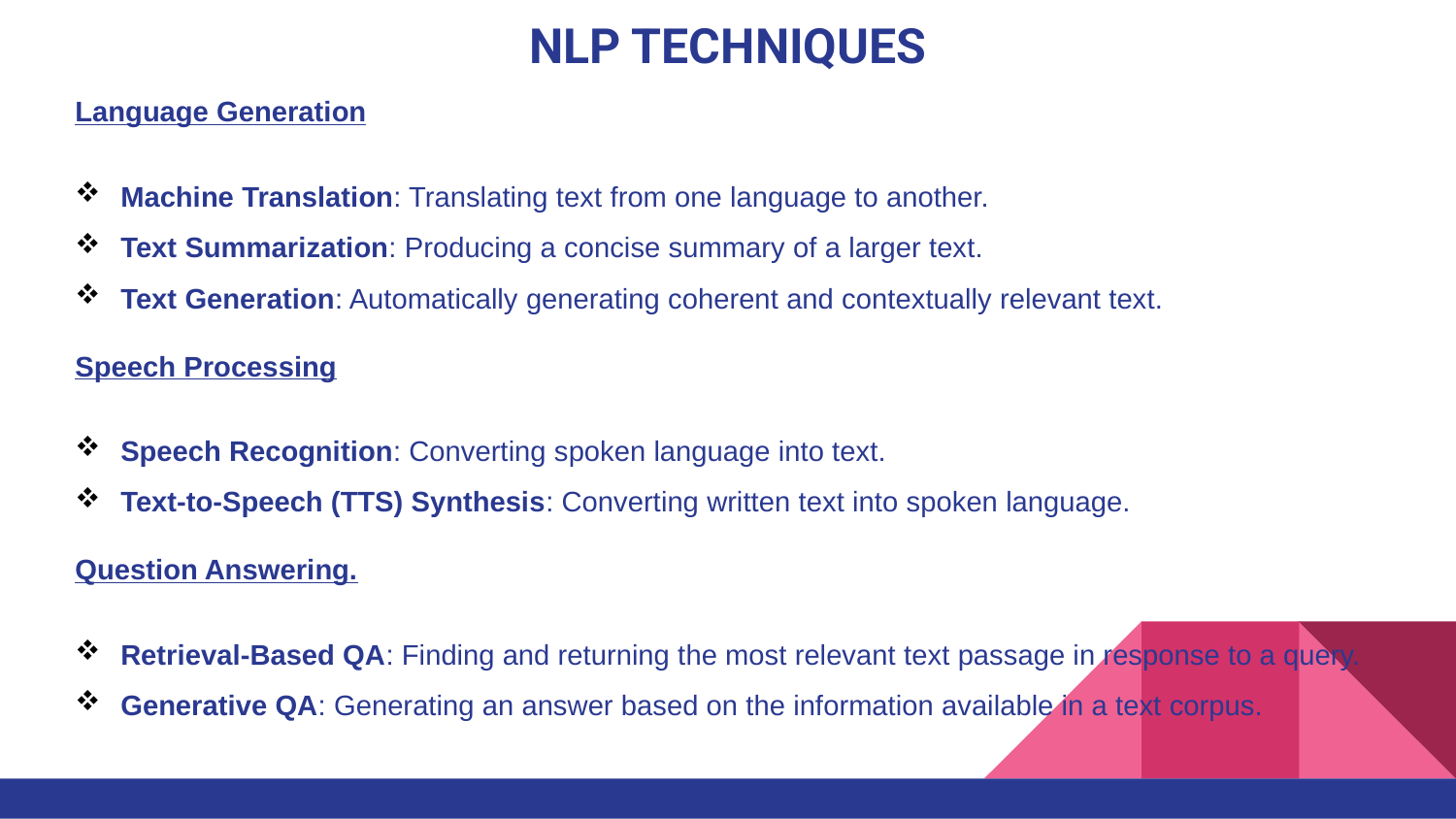

# NLP TECHNIQUES
Language Generation

Machine Translation: Translating text from one language to another.
Text Summarization: Producing a concise summary of a larger text.
Text Generation: Automatically generating coherent and contextually relevant text.

Speech Processing

Speech Recognition: Converting spoken language into text.
Text-to-Speech (TTS) Synthesis: Converting written text into spoken language.

Question Answering.

Retrieval-Based QA: Finding and returning the most relevant text passage in response to a query.
Generative QA: Generating an answer based on the information available in a text corpus.